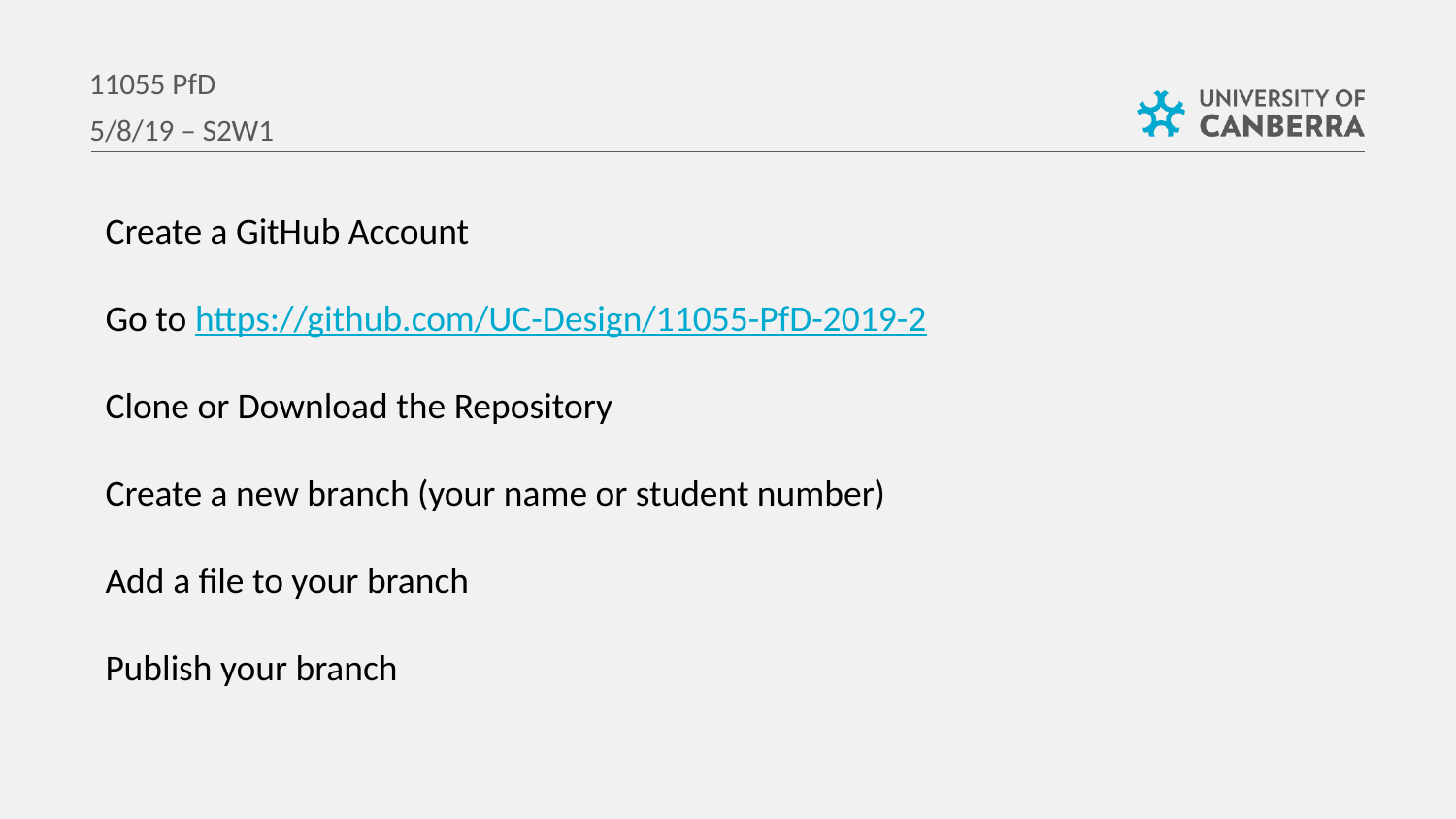

11055 PfD
5/8/19 – S2W1
Create a GitHub Account

Go to https://github.com/UC-Design/11055-PfD-2019-2

Clone or Download the Repository

Create a new branch (your name or student number)

Add a file to your branch

Publish your branch